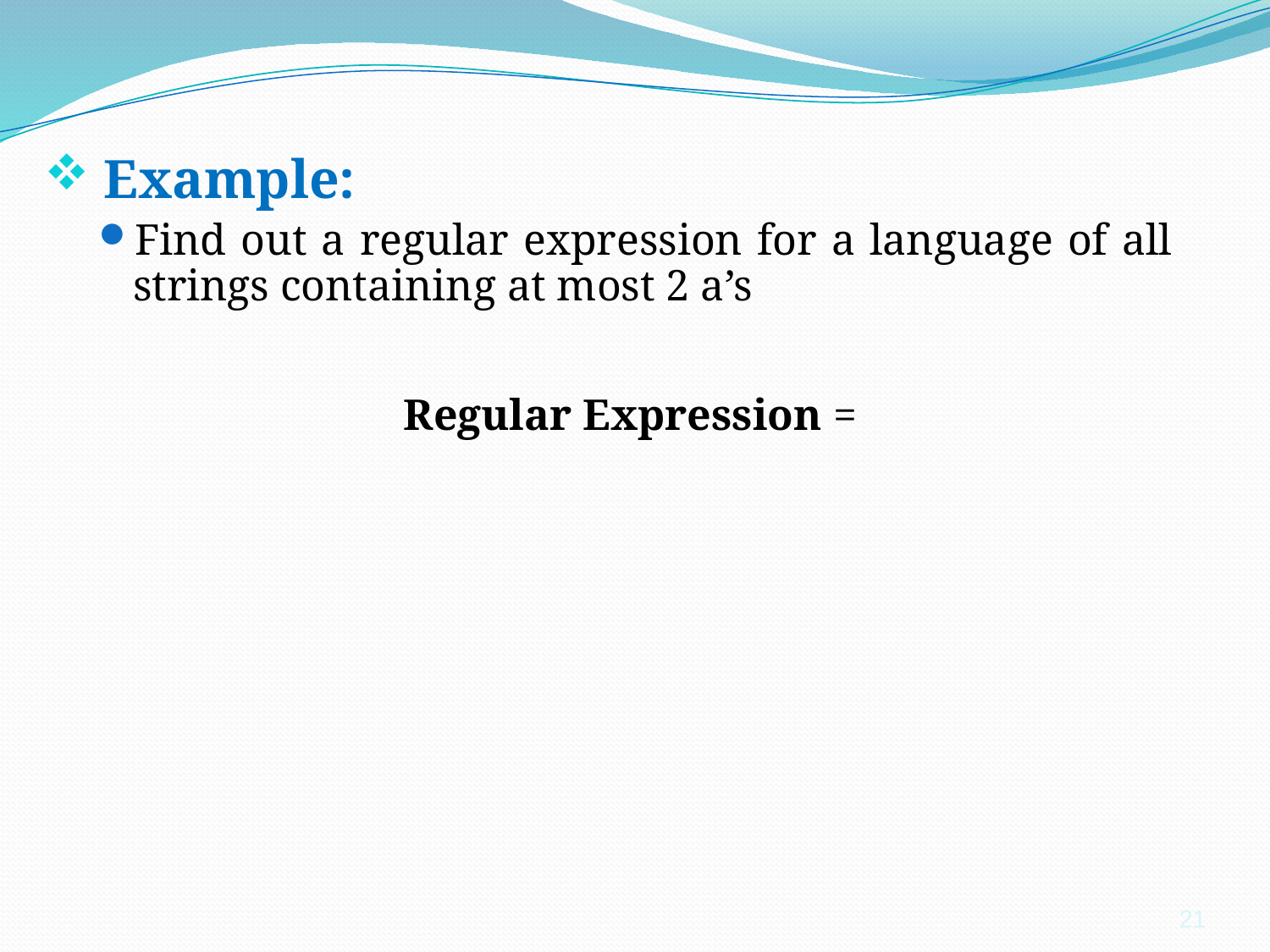

Example:
Find out a regular expression for a language of all strings containing at most 2 a’s

Regular Expression =

21